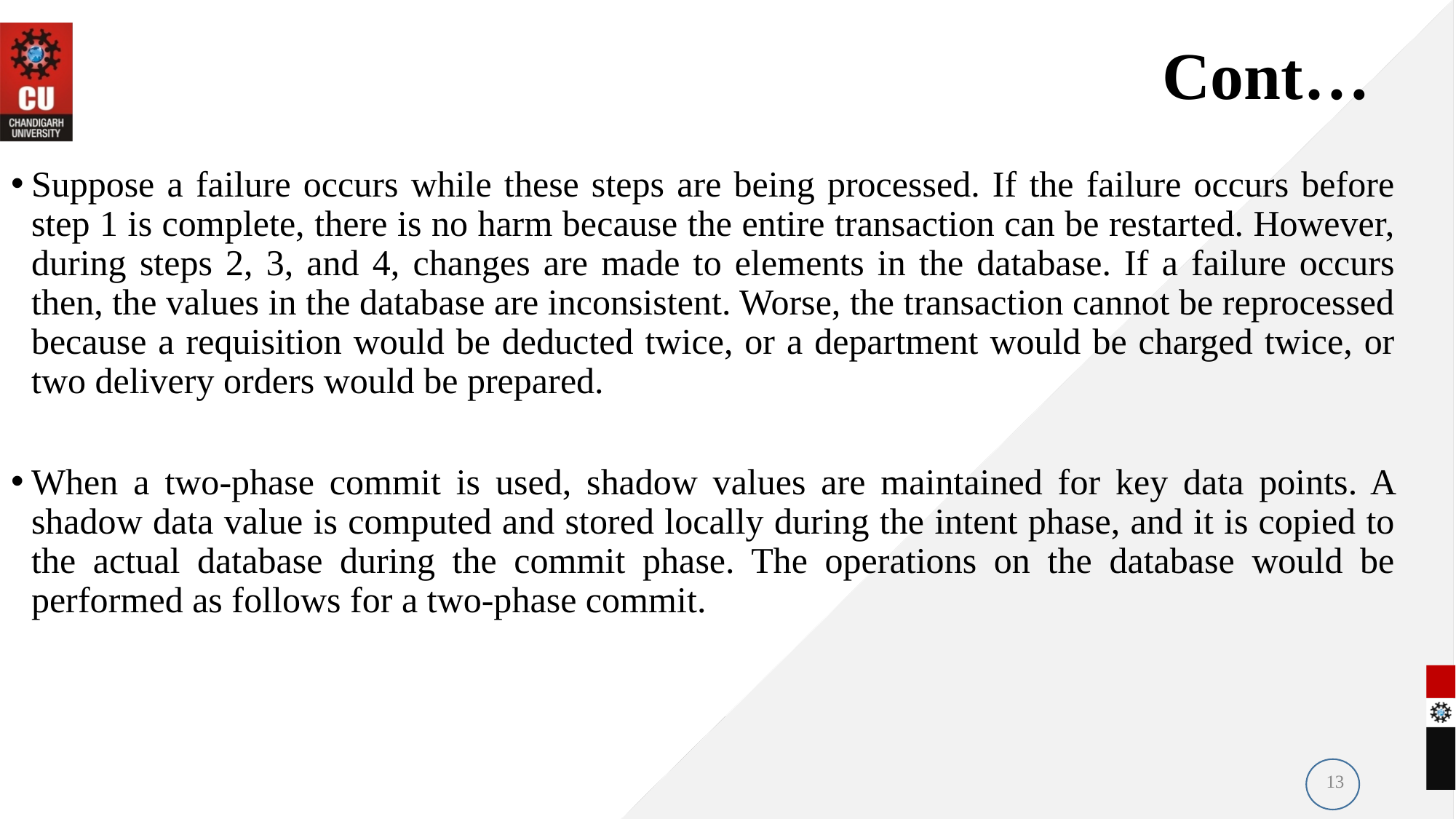

# Cont…
Suppose a failure occurs while these steps are being processed. If the failure occurs before step 1 is complete, there is no harm because the entire transaction can be restarted. However, during steps 2, 3, and 4, changes are made to elements in the database. If a failure occurs then, the values in the database are inconsistent. Worse, the transaction cannot be reprocessed because a requisition would be deducted twice, or a department would be charged twice, or two delivery orders would be prepared.

When a two-phase commit is used, shadow values are maintained for key data points. A shadow data value is computed and stored locally during the intent phase, and it is copied to the actual database during the commit phase. The operations on the database would be performed as follows for a two-phase commit.

13